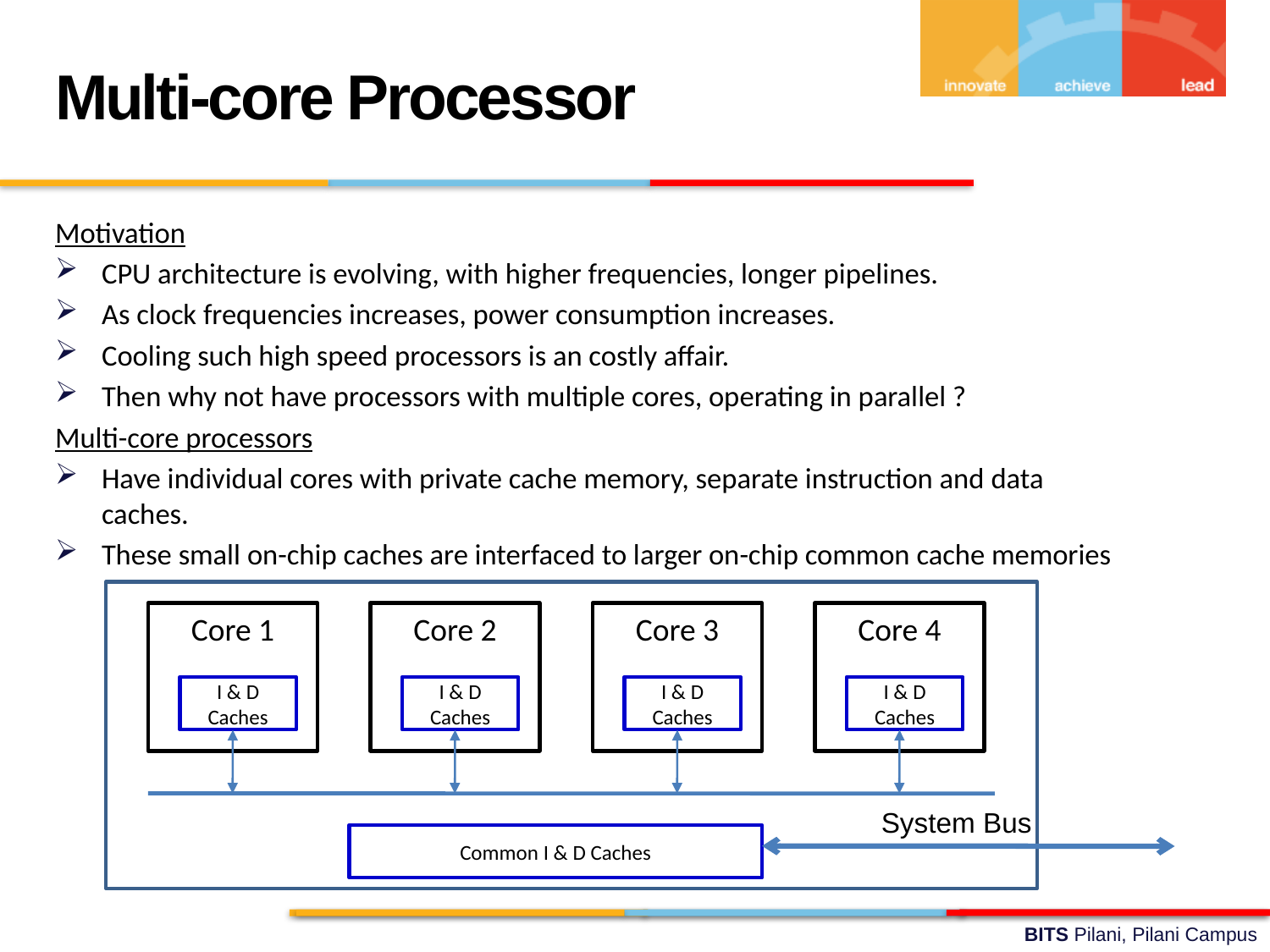

Multi-core Processor
Motivation
CPU architecture is evolving, with higher frequencies, longer pipelines.
As clock frequencies increases, power consumption increases.
Cooling such high speed processors is an costly affair.
Then why not have processors with multiple cores, operating in parallel ?
Multi-core processors
Have individual cores with private cache memory, separate instruction and data caches.
These small on-chip caches are interfaced to larger on-chip common cache memories

Core 1
Core 2
Core 3
Core 4
I & D Caches
I & D Caches
I & D Caches
I & D Caches
System Bus
Common I & D Caches